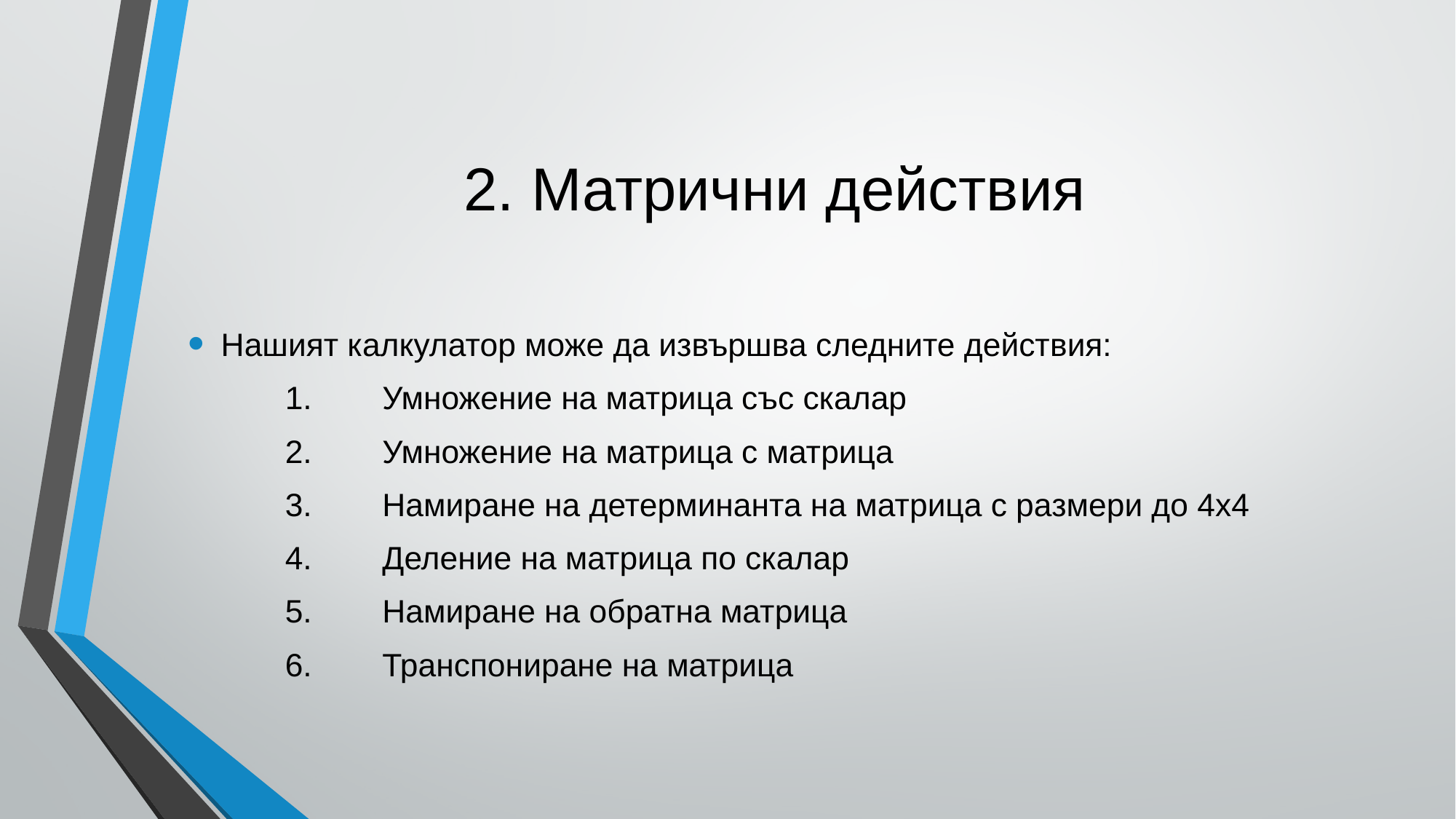

# 2. Матрични действия
Нашият калкулатор може да извършва следните действия:
	1.	Умножение на матрица със скалар
	2.	Умножение на матрица с матрица
	3.	Намиране на детерминанта на матрица с размери до 4х4
	4.	Деление на матрица по скалар
	5.	Намиране на обратна матрица
	6.	Транспониране на матрица